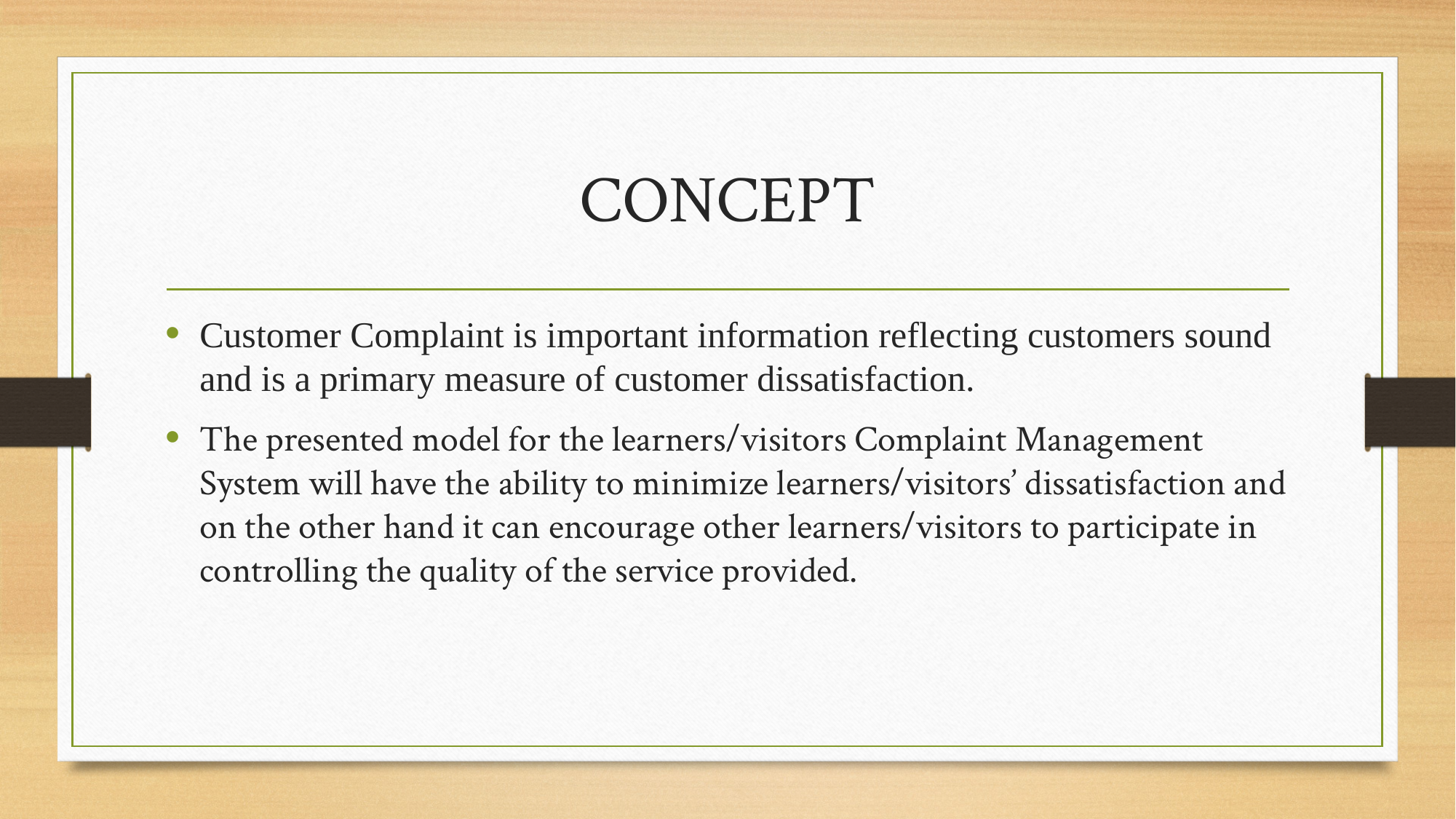

# CONCEPT
Customer Complaint is important information reflecting customers sound and is a primary measure of customer dissatisfaction.
The presented model for the learners/visitors Complaint Management System will have the ability to minimize learners/visitors’ dissatisfaction and on the other hand it can encourage other learners/visitors to participate in controlling the quality of the service provided.